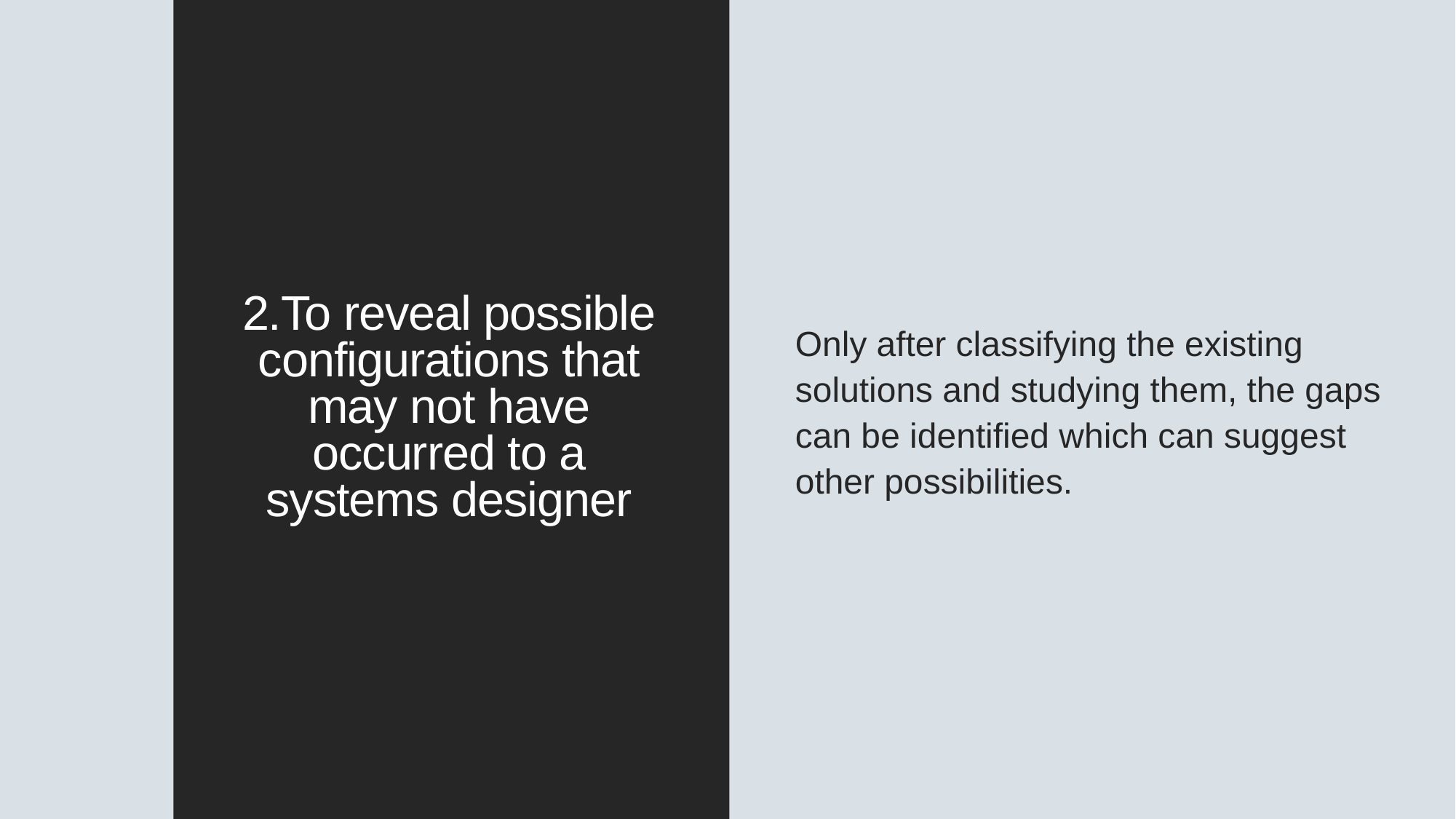

# 2.To reveal possible configurations that may not have occurred to a systems designer
Only after classifying the existing solutions and studying them, the gaps can be identified which can suggest other possibilities.